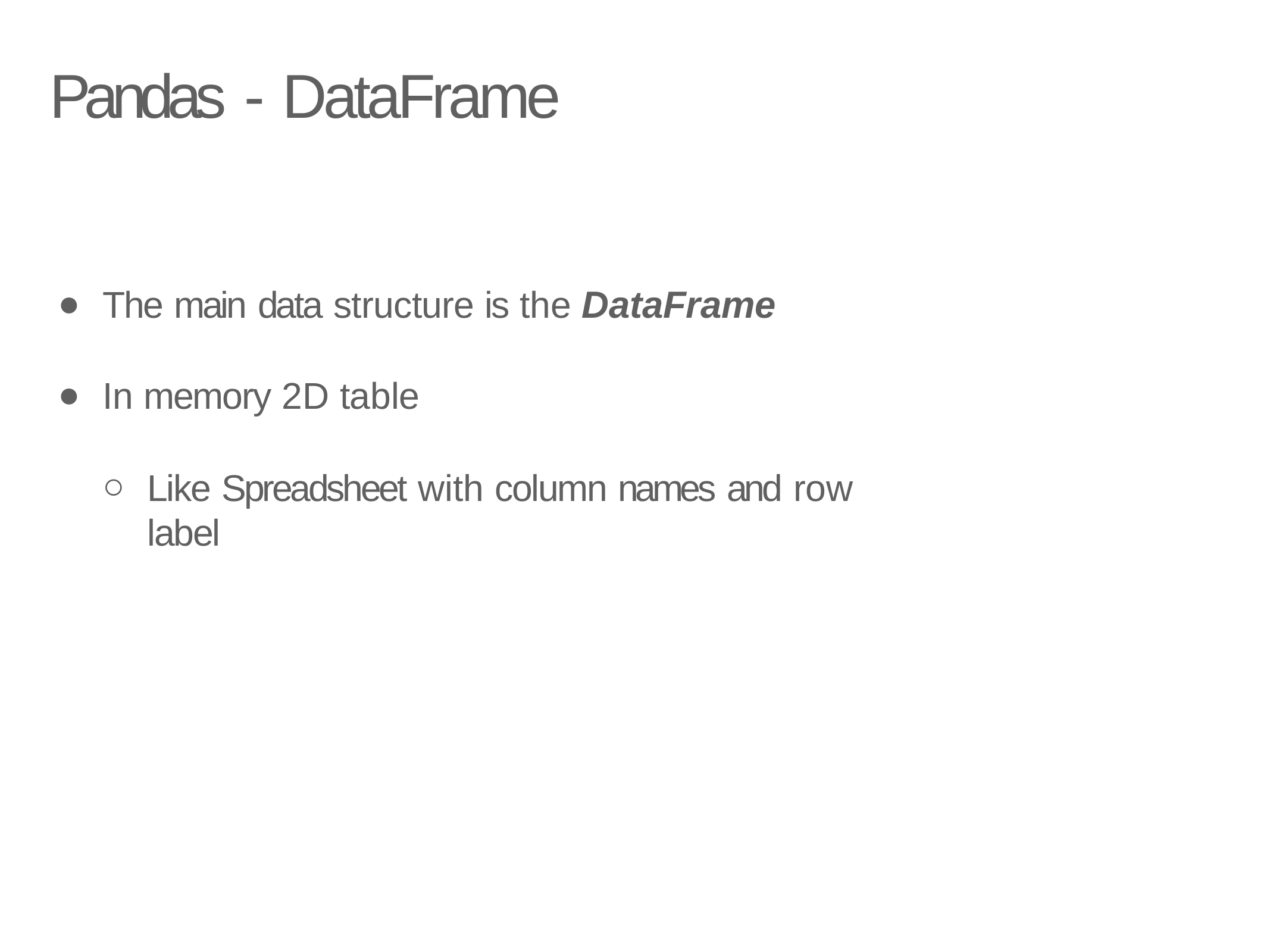

# Pandas - DataFrame
The main data structure is the DataFrame

In memory 2D table

Like Spreadsheet with column names and row label